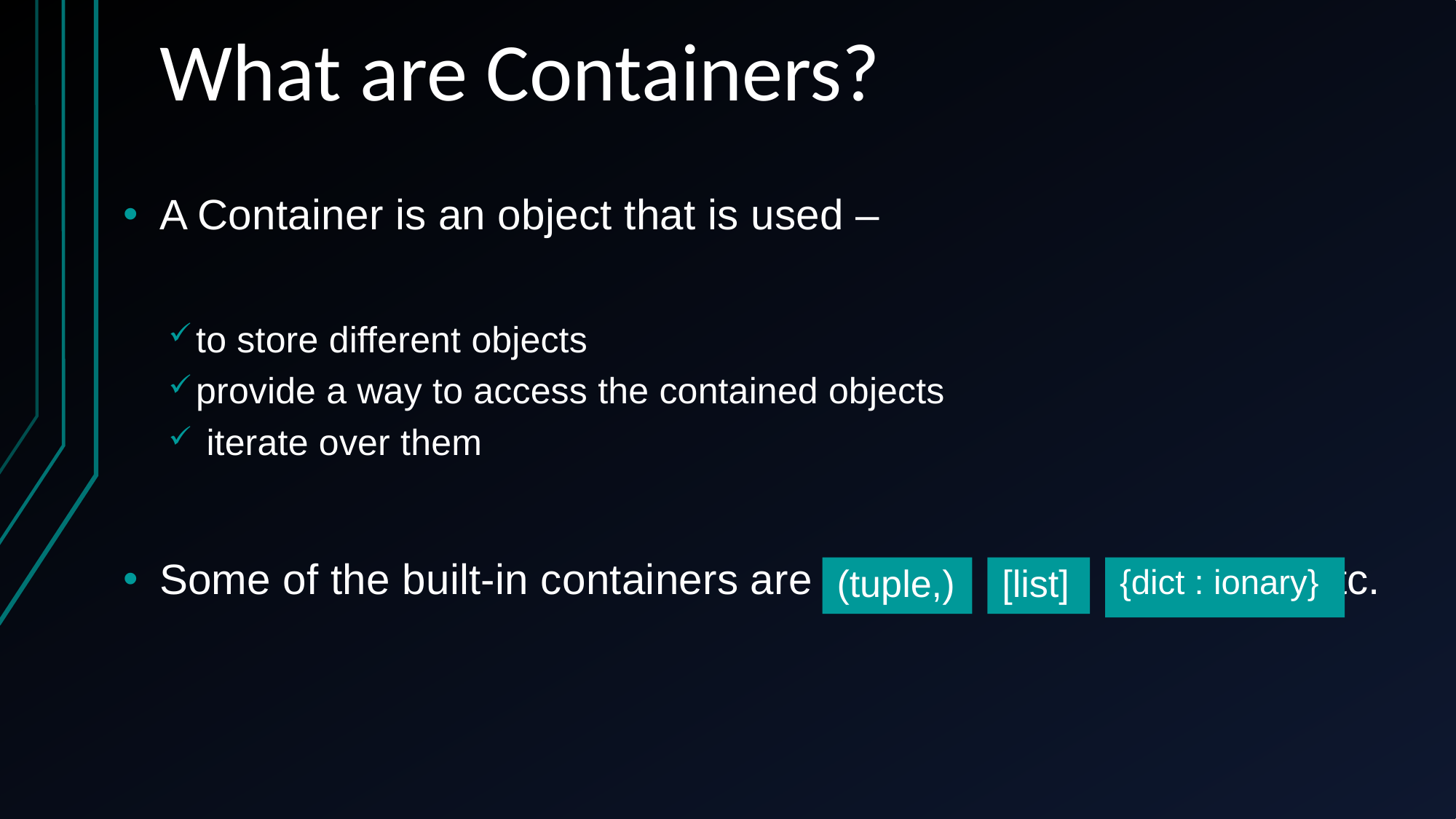

# What are Containers?
A Container is an object that is used –

to store different objects
provide a way to access the contained objects
 iterate over them

Some of the built-in containers are 				     etc.

(tuple,)
[list]
{dict : ionary}